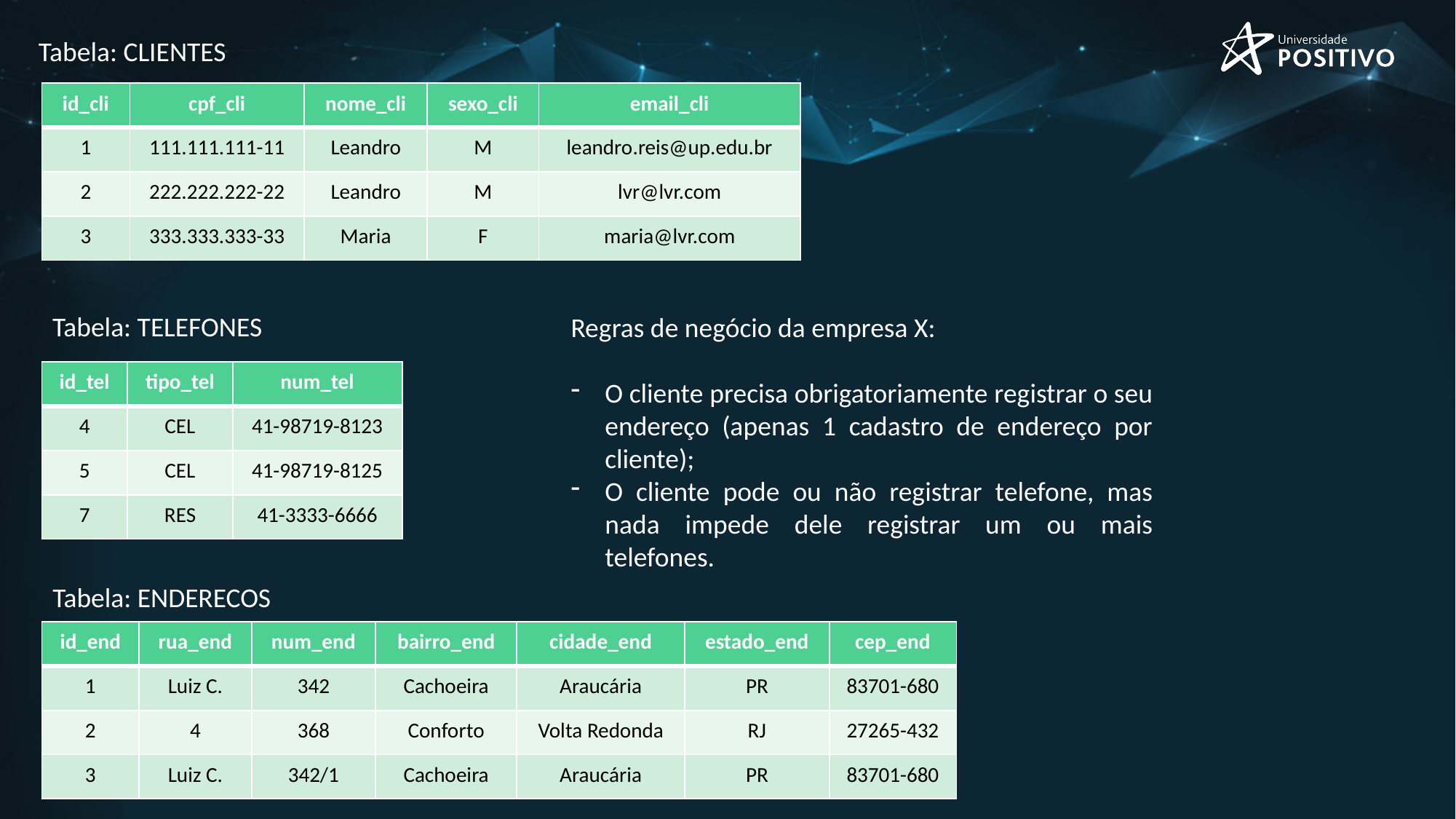

Tabela: CLIENTES
| id\_cli | cpf\_cli | nome\_cli | sexo\_cli | email\_cli |
| --- | --- | --- | --- | --- |
| 1 | 111.111.111-11 | Leandro | M | leandro.reis@up.edu.br |
| 2 | 222.222.222-22 | Leandro | M | lvr@lvr.com |
| 3 | 333.333.333-33 | Maria | F | maria@lvr.com |
Tabela: TELEFONES
Regras de negócio da empresa X:

O cliente precisa obrigatoriamente registrar o seu endereço (apenas 1 cadastro de endereço por cliente);
O cliente pode ou não registrar telefone, mas nada impede dele registrar um ou mais telefones.
| id\_tel | tipo\_tel | num\_tel |
| --- | --- | --- |
| 4 | CEL | 41-98719-8123 |
| 5 | CEL | 41-98719-8125 |
| 7 | RES | 41-3333-6666 |
Tabela: ENDERECOS
| id\_end | rua\_end | num\_end | bairro\_end | cidade\_end | estado\_end | cep\_end |
| --- | --- | --- | --- | --- | --- | --- |
| 1 | Luiz C. | 342 | Cachoeira | Araucária | PR | 83701-680 |
| 2 | 4 | 368 | Conforto | Volta Redonda | RJ | 27265-432 |
| 3 | Luiz C. | 342/1 | Cachoeira | Araucária | PR | 83701-680 |